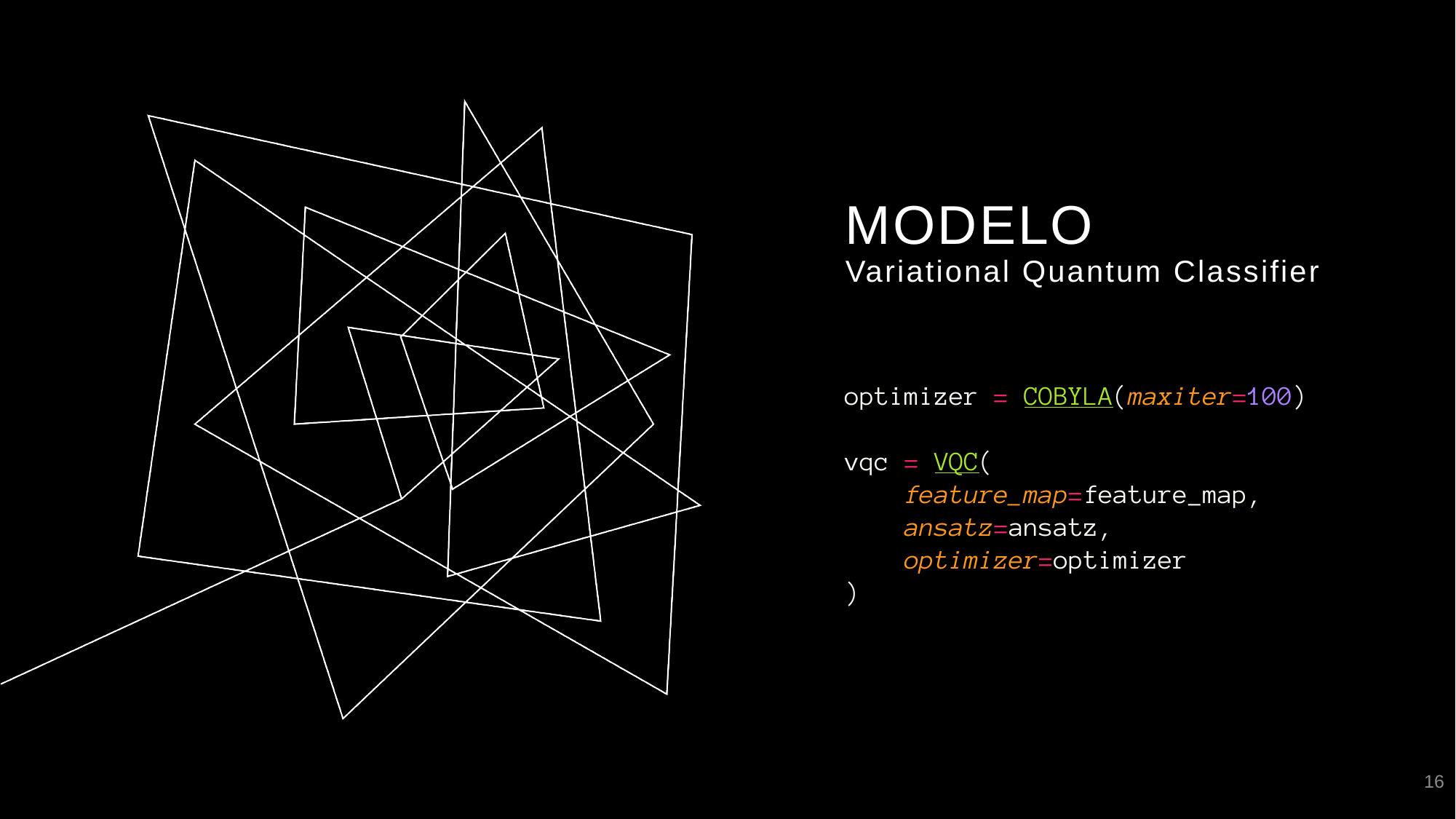

# Modelo Variational Quantum Classifier
optimizer = COBYLA(maxiter=100)

vqc = VQC(
    feature_map=feature_map,
    ansatz=ansatz,
    optimizer=optimizer
)
16